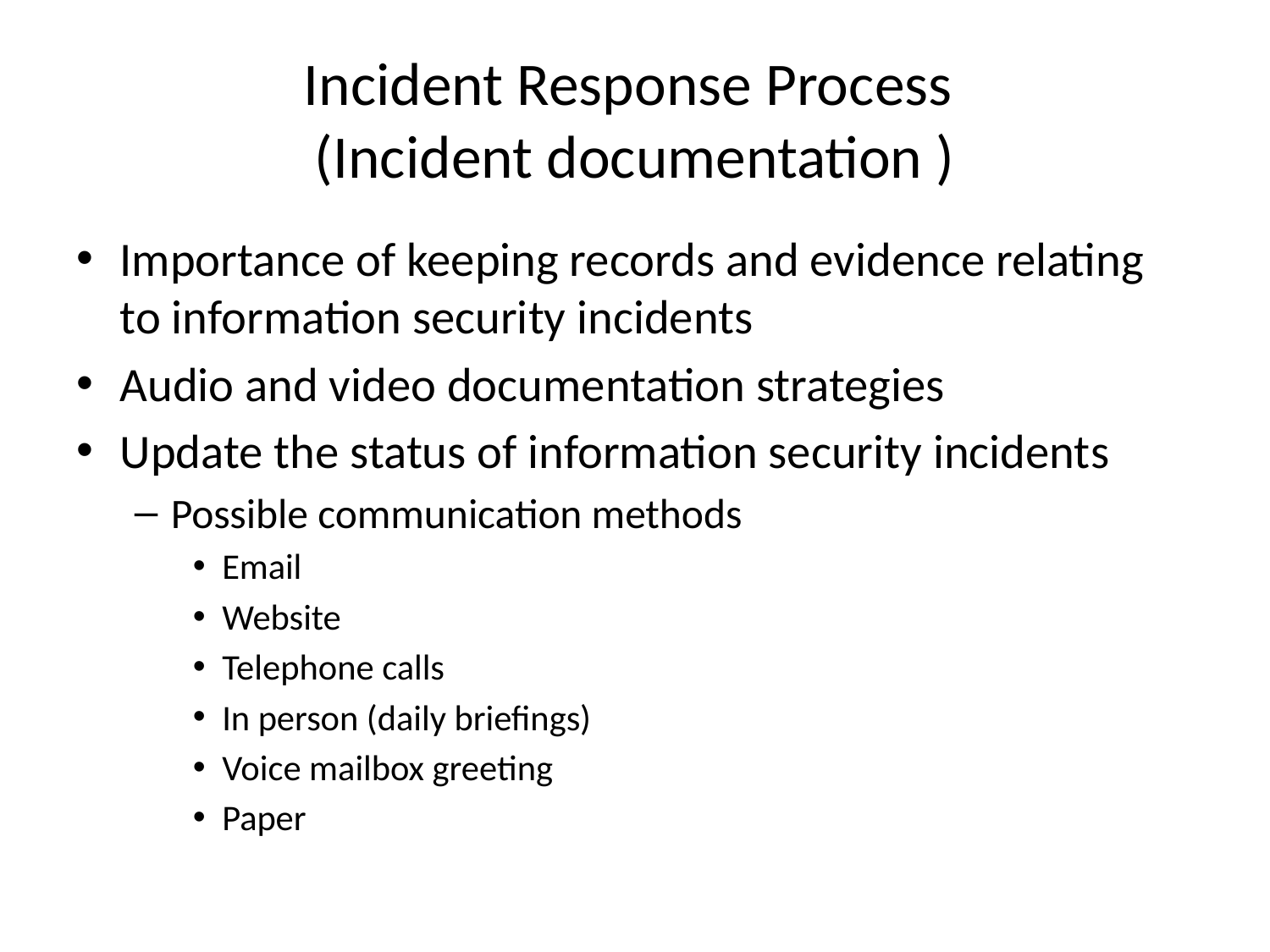

# Incident Response Process (Incident documentation )
Importance of keeping records and evidence relating to information security incidents
Audio and video documentation strategies
Update the status of information security incidents
Possible communication methods
Email
Website
Telephone calls
In person (daily briefings)
Voice mailbox greeting
Paper